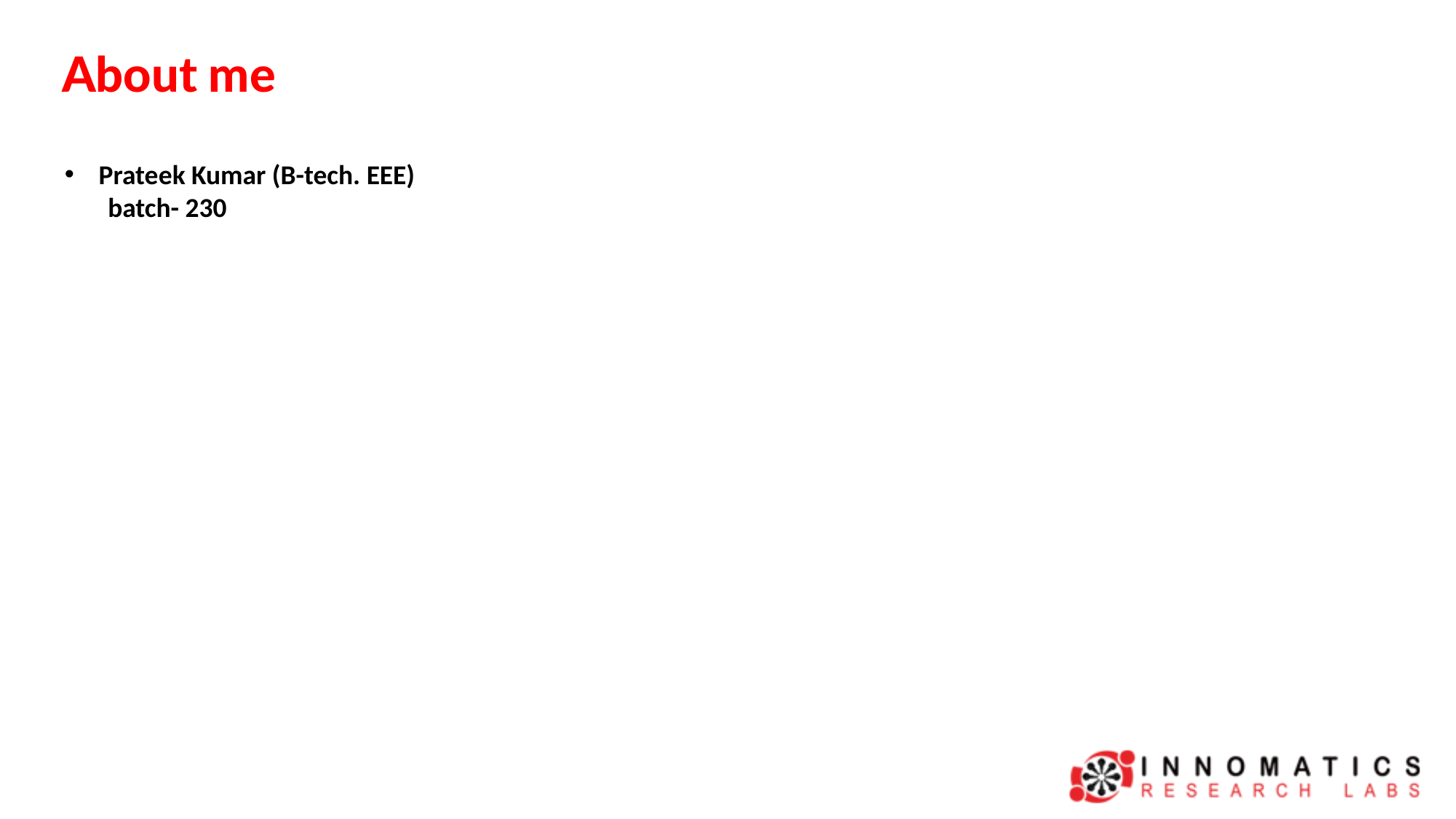

About me
Prateek Kumar (B-tech. EEE)
       batch- 230